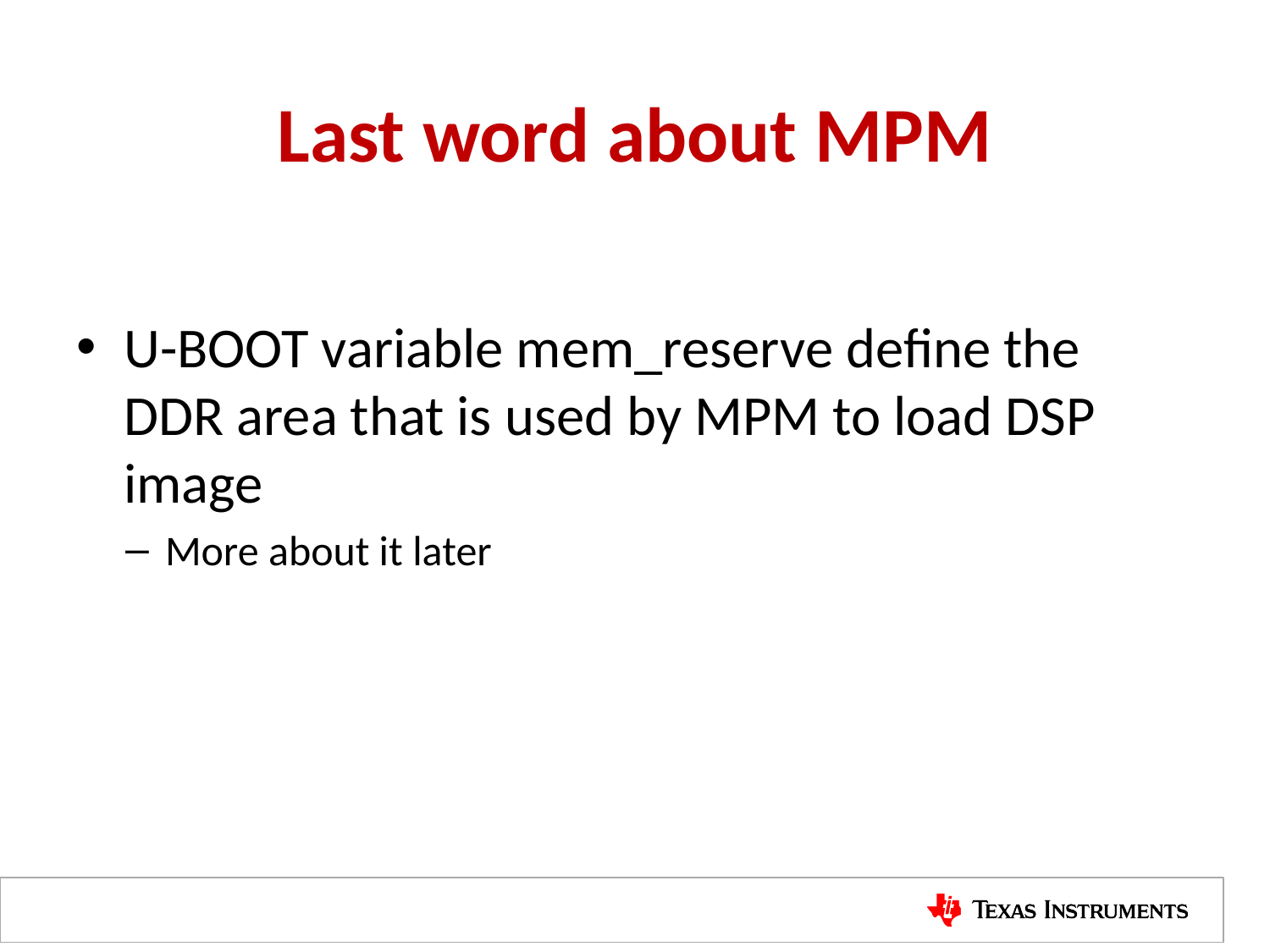

# Last word about MPM
U-BOOT variable mem_reserve define the DDR area that is used by MPM to load DSP image
More about it later